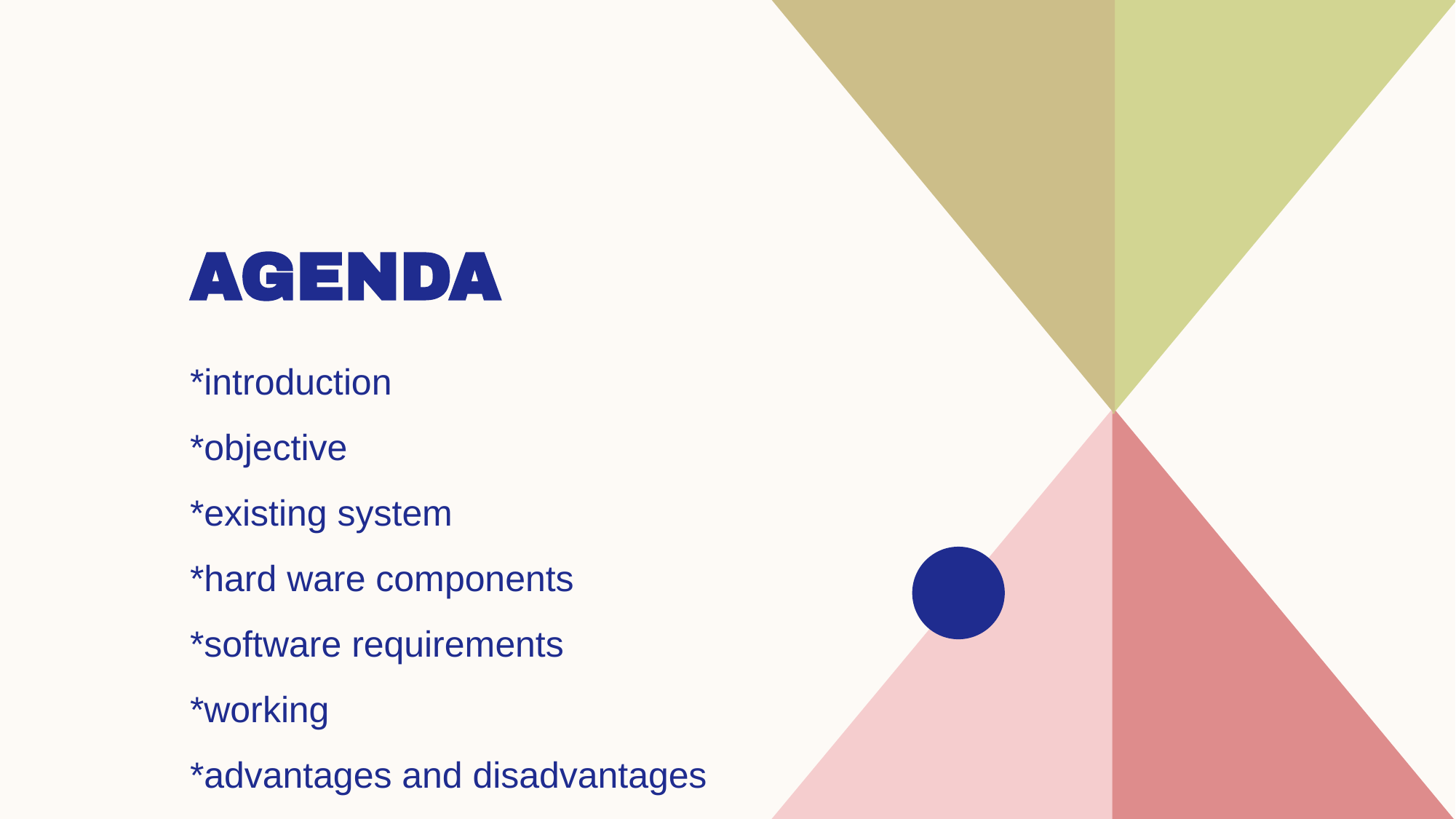

# AGENDA
*introduction
*objective
*existing system
*hard ware components
*software requirements
*working
*advantages and disadvantages